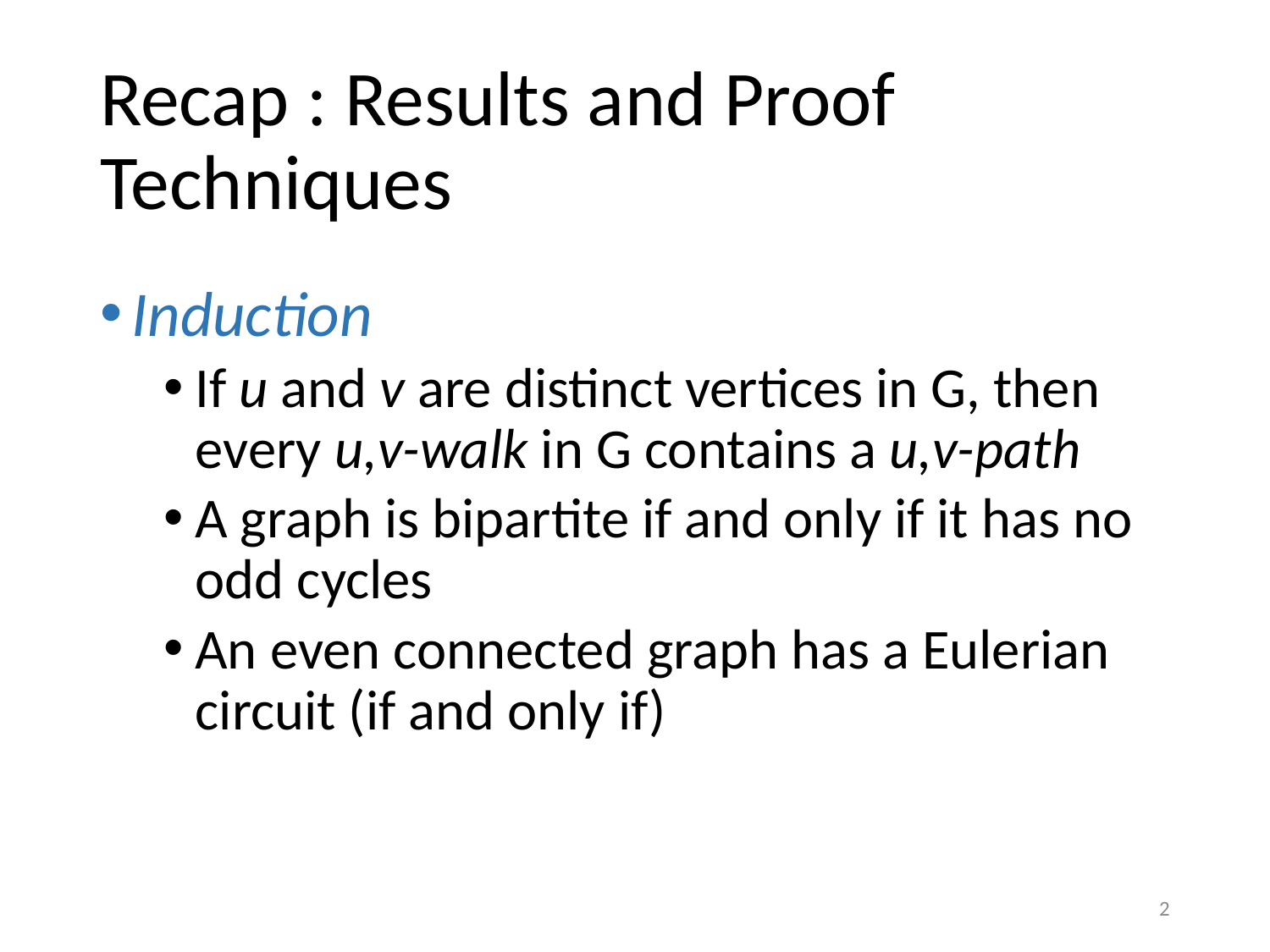

# Recap : Results and Proof Techniques
Induction
If u and v are distinct vertices in G, then every u,v-walk in G contains a u,v-path
A graph is bipartite if and only if it has no odd cycles
An even connected graph has a Eulerian circuit (if and only if)
2